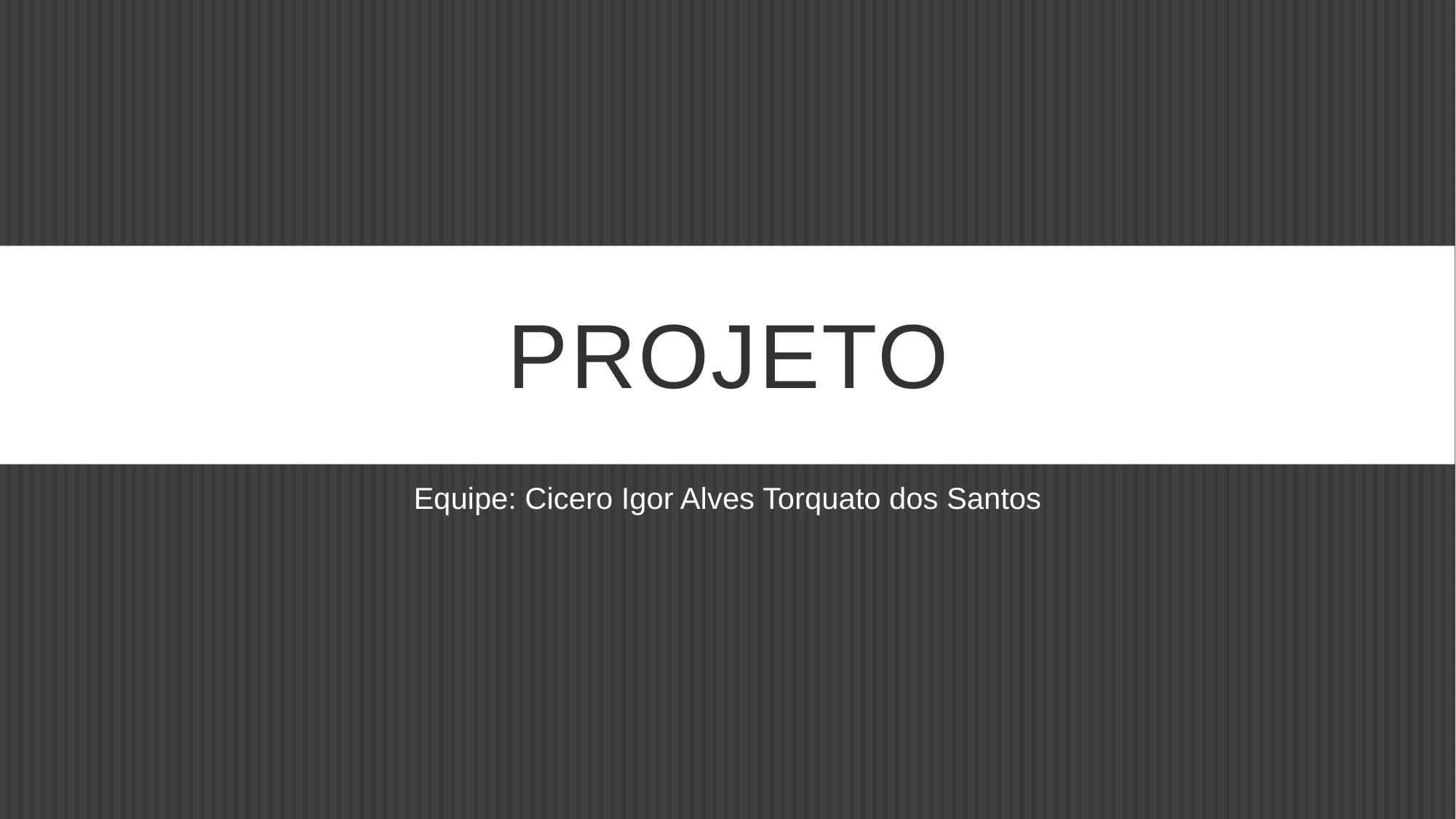

# projeto
Equipe: Cicero Igor Alves Torquato dos Santos